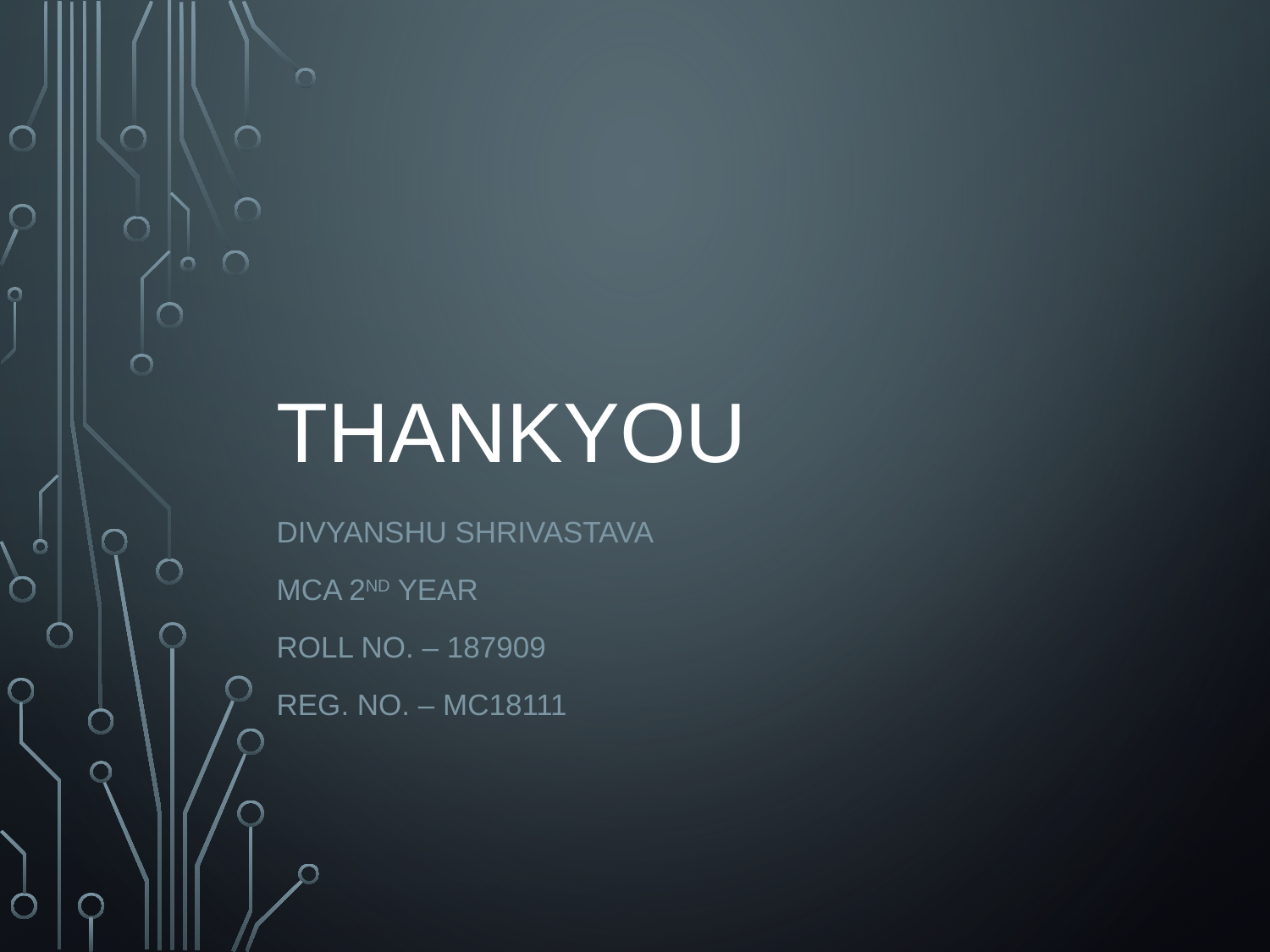

# Thankyou
Divyanshu Shrivastava
Mca 2nd Year
Roll No. – 187909
Reg. No. – MC18111